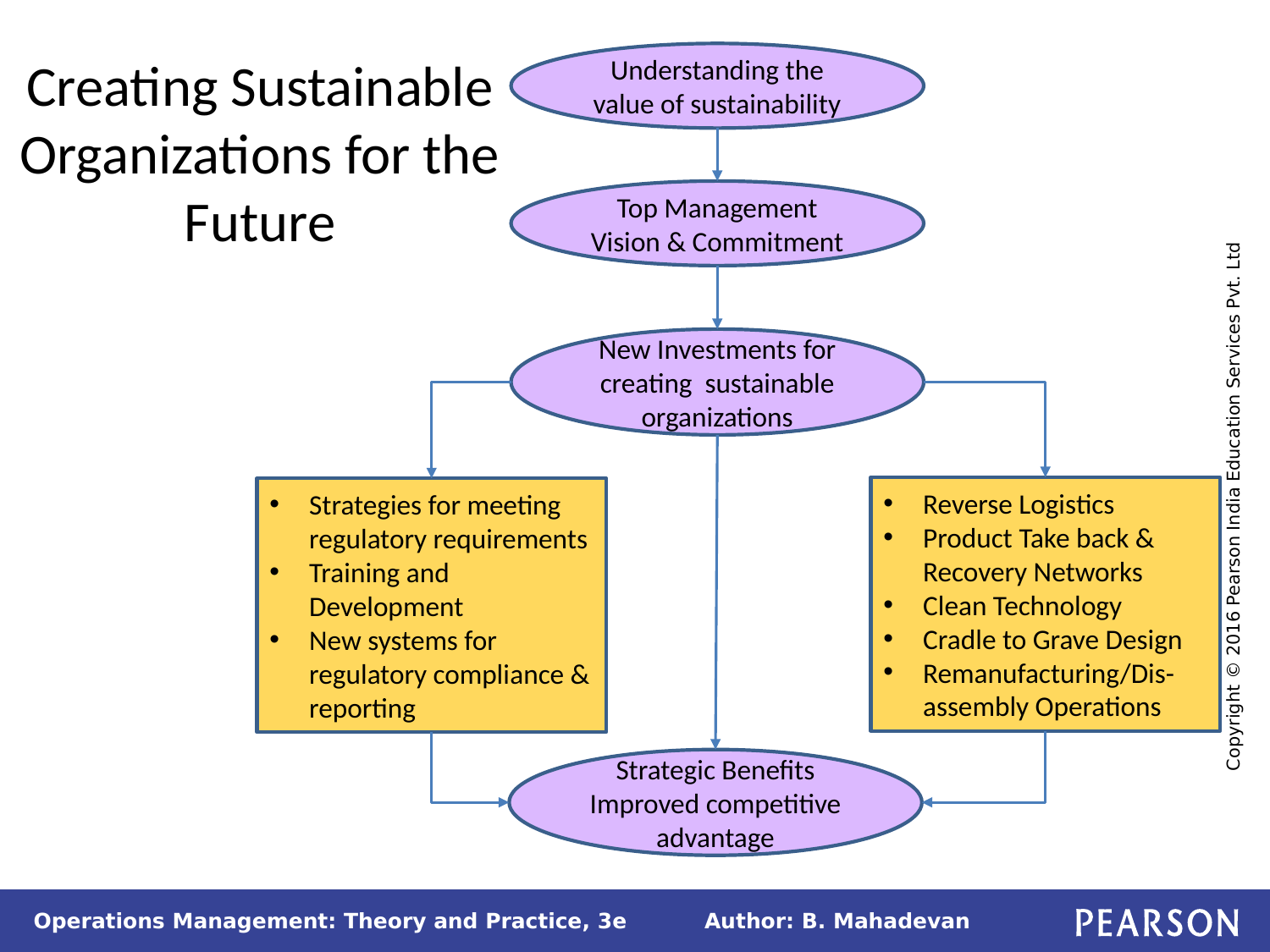

# Creating Sustainable Organizations for the Future
Understanding the value of sustainability
Top Management Vision & Commitment
New Investments for creating  sustainable organizations
Reverse Logistics
Product Take back & Recovery Networks
Clean Technology
Cradle to Grave Design
Remanufacturing/Dis-assembly Operations
Strategies for meeting regulatory requirements
Training and Development
New systems for regulatory compliance & reporting
Strategic Benefits
Improved competitive advantage